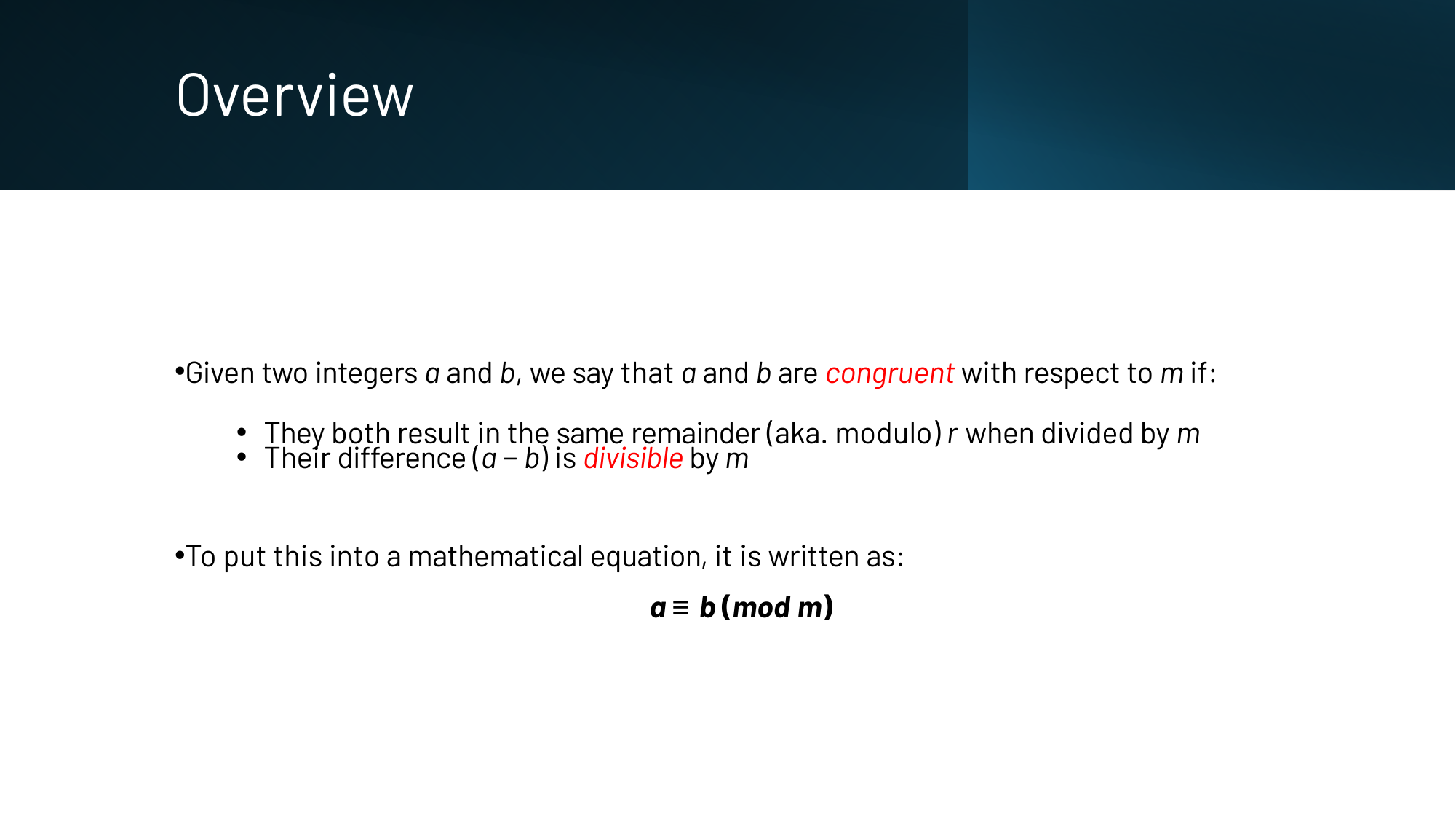

# Overview
Given two integers a and b, we say that a and b are congruent with respect to m if:

They both result in the same remainder (aka. modulo) r when divided by m
Their difference (a − b) is divisible by m

To put this into a mathematical equation, it is written as:
a ≡ b (mod m)